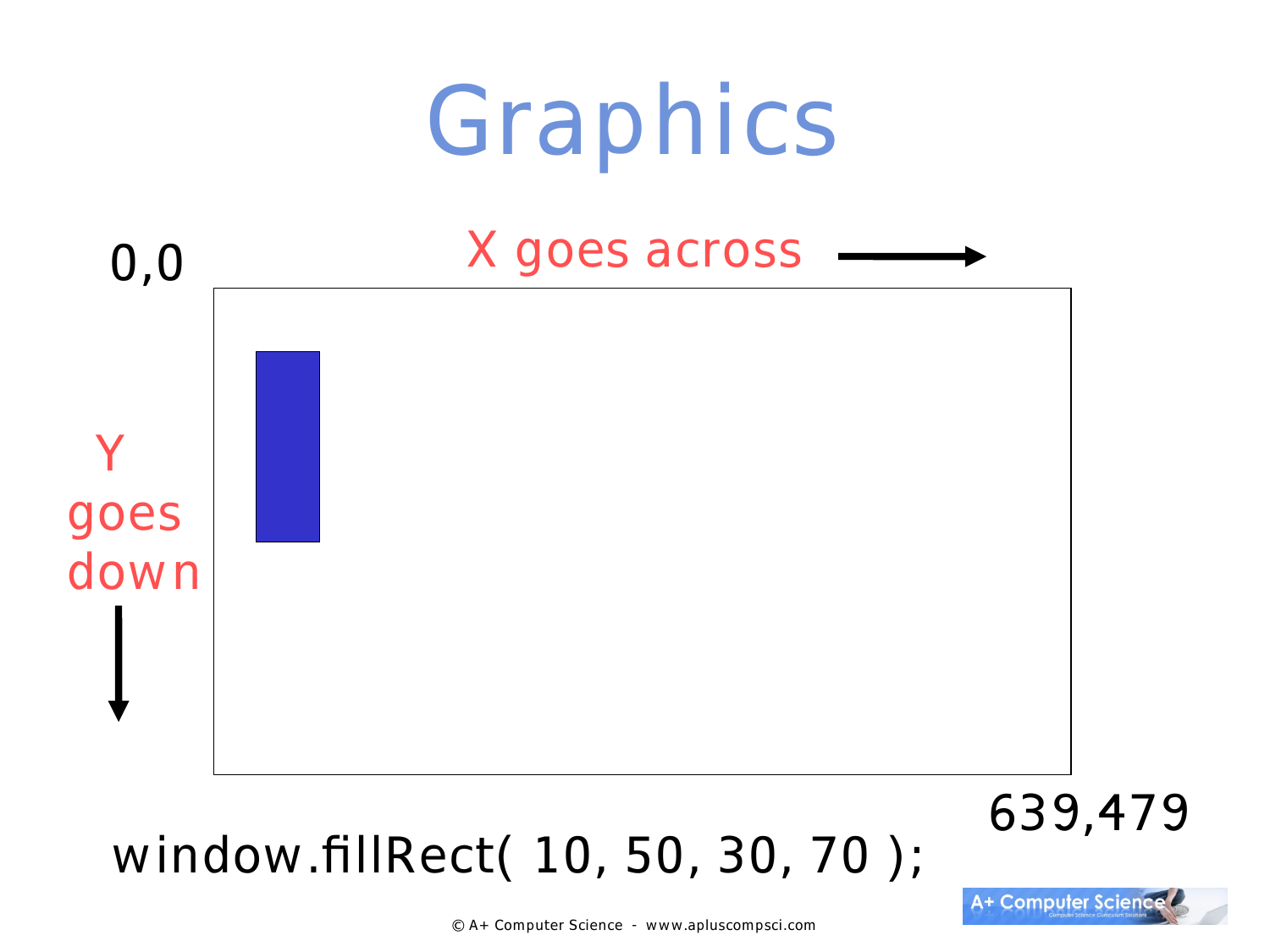

Graphics
X goes across
0,0

  Y
goes
down

639,479
window.fillRect( 10, 50, 30, 70 );

© A+ Computer Science  -  www.apluscompsci.com